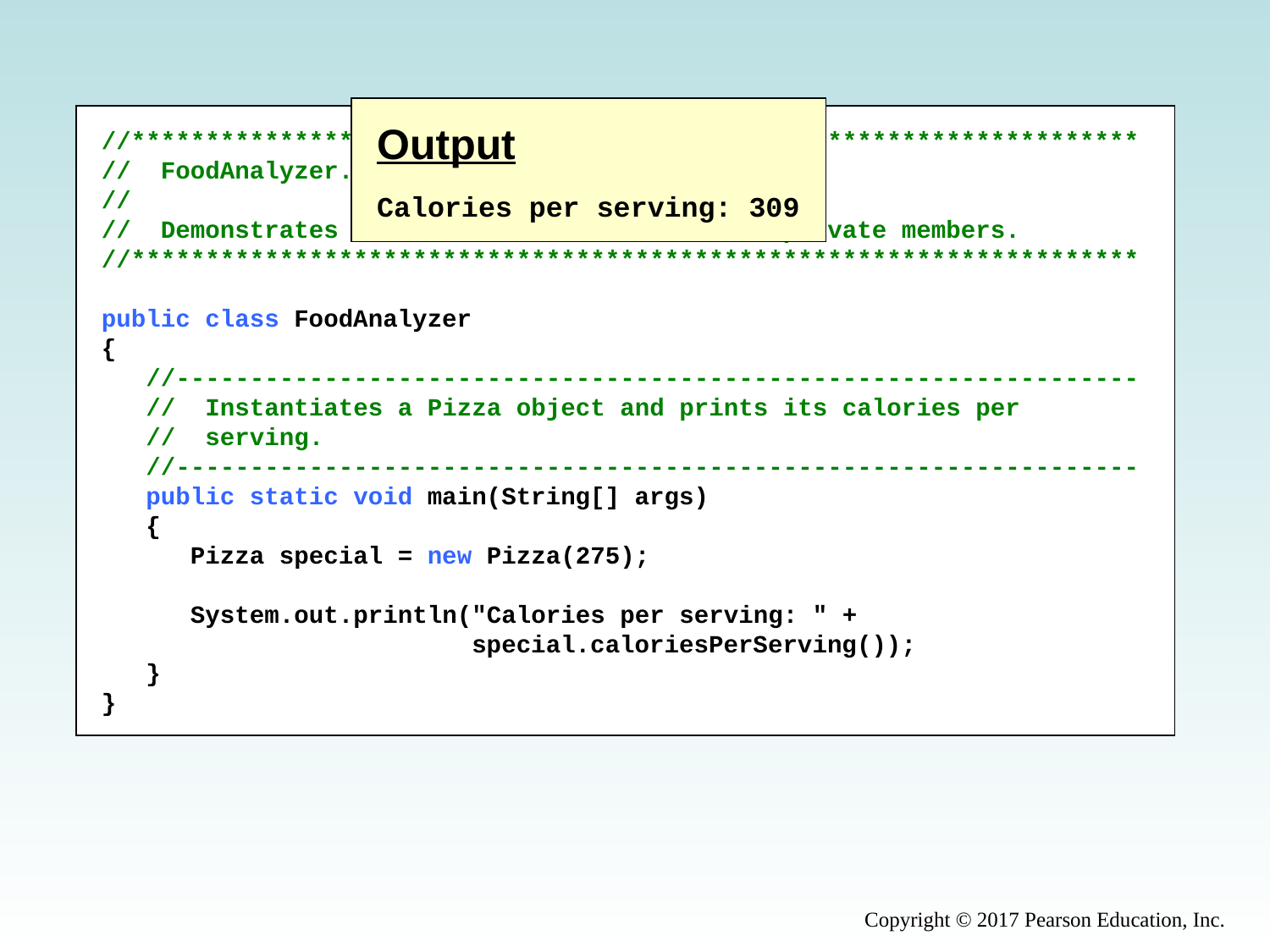

# FoodAnalyzer.java (2)
Output
Calories per serving: 309
//********************************************************************
//  FoodAnalyzer.java       Author: Lewis/Loftus
//
//  Demonstrates indirect access to inherited private members.
//********************************************************************

public class FoodAnalyzer
{
   //-----------------------------------------------------------------
   //  Instantiates a Pizza object and prints its calories per
   //  serving.
   //-----------------------------------------------------------------
   public static void main(String[] args)
   {
      Pizza special = new Pizza(275);

      System.out.println("Calories per serving: " +
                         special.caloriesPerServing());
   }
}
Copyright © 2017 Pearson Education, Inc.